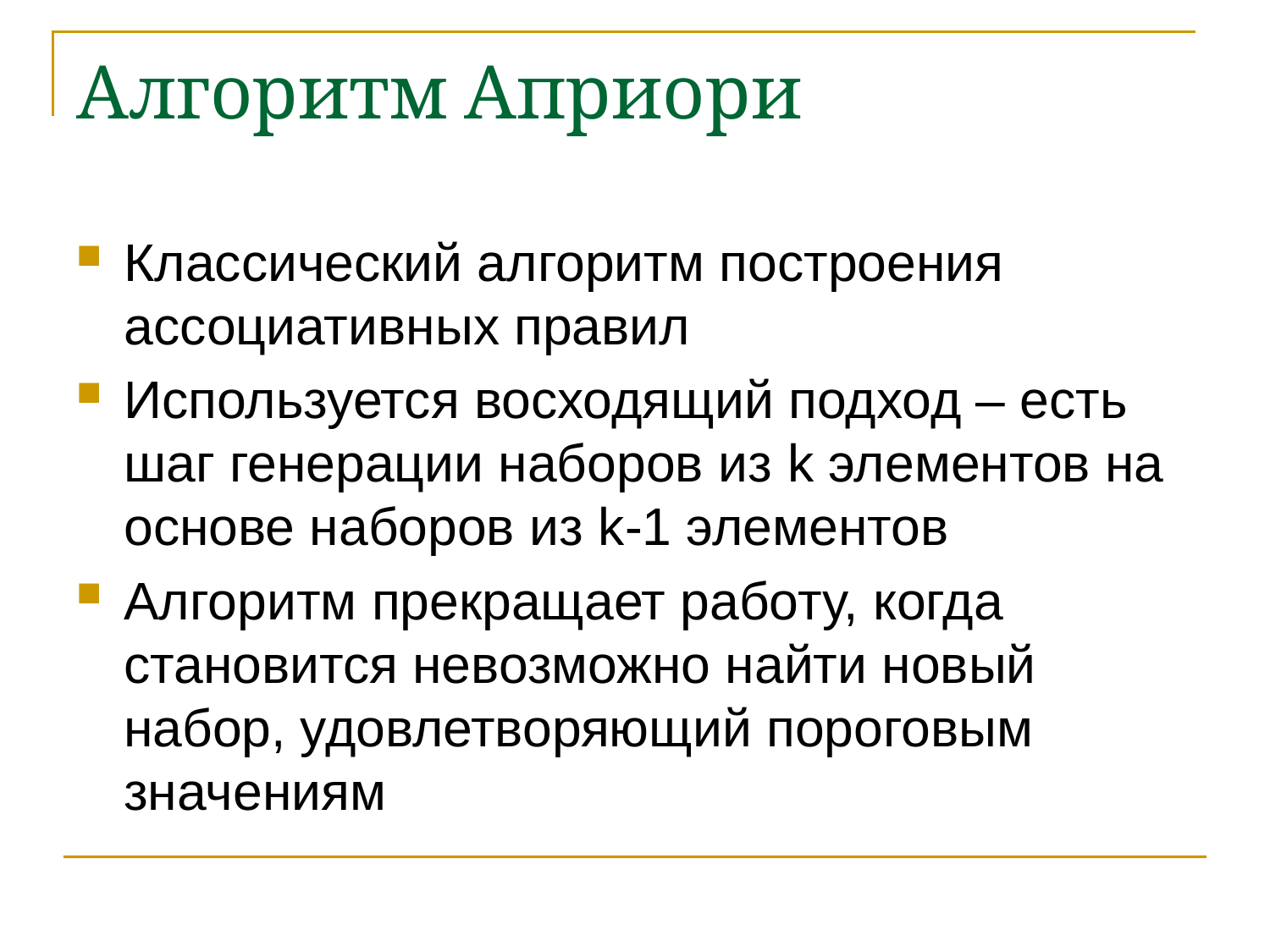

# Алгоритм Априори
Классический алгоритм построения ассоциативных правил
Используется восходящий подход – есть шаг генерации наборов из k элементов на основе наборов из k-1 элементов
Алгоритм прекращает работу, когда становится невозможно найти новый набор, удовлетворяющий пороговым значениям